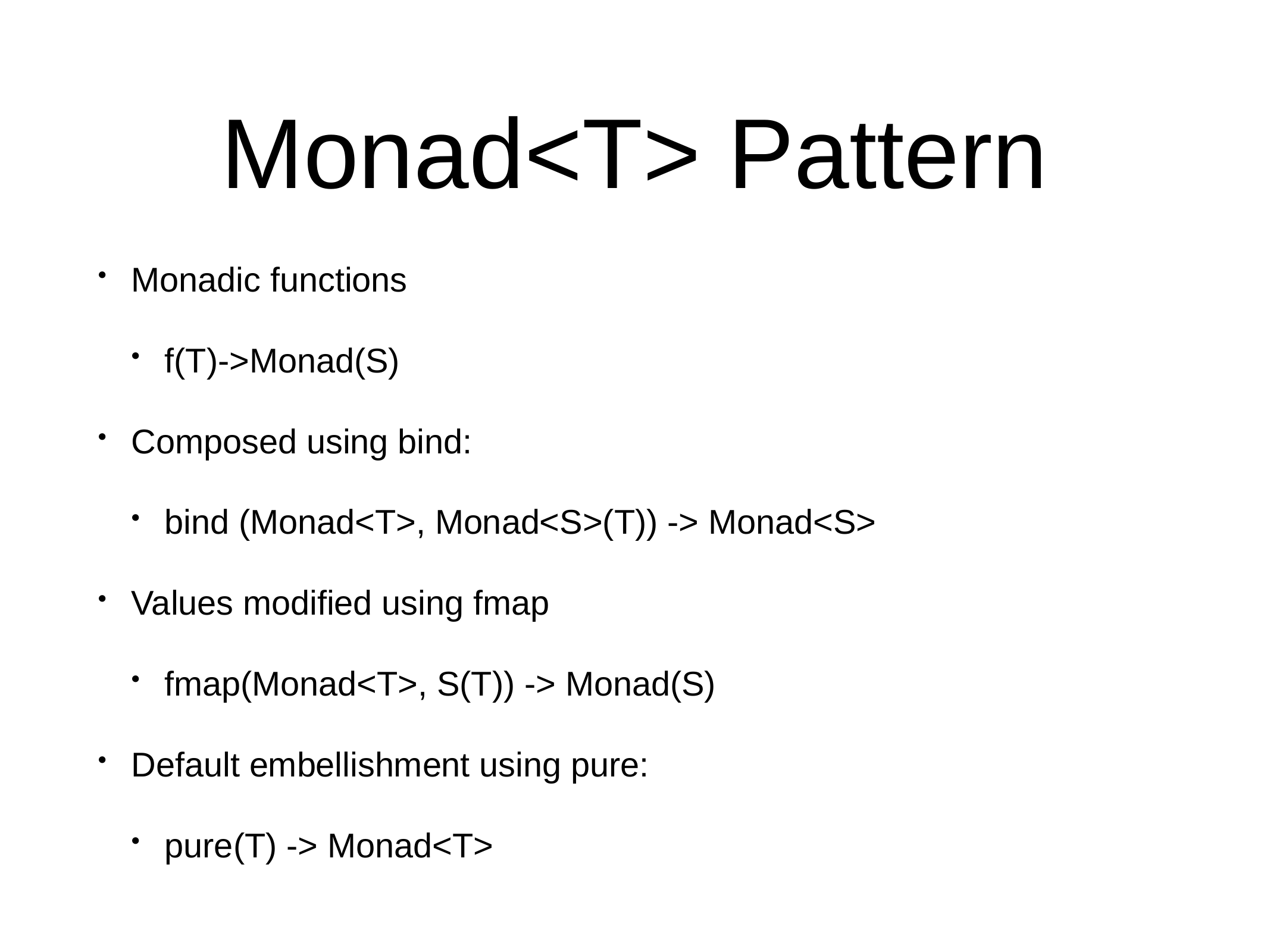

# Monad<T> Pattern
Monadic functions
f(T)->Monad(S)
Composed using bind:
bind (Monad<T>, Monad<S>(T)) -> Monad<S>
Values modified using fmap
fmap(Monad<T>, S(T)) -> Monad(S)
Default embellishment using pure:
pure(T) -> Monad<T>